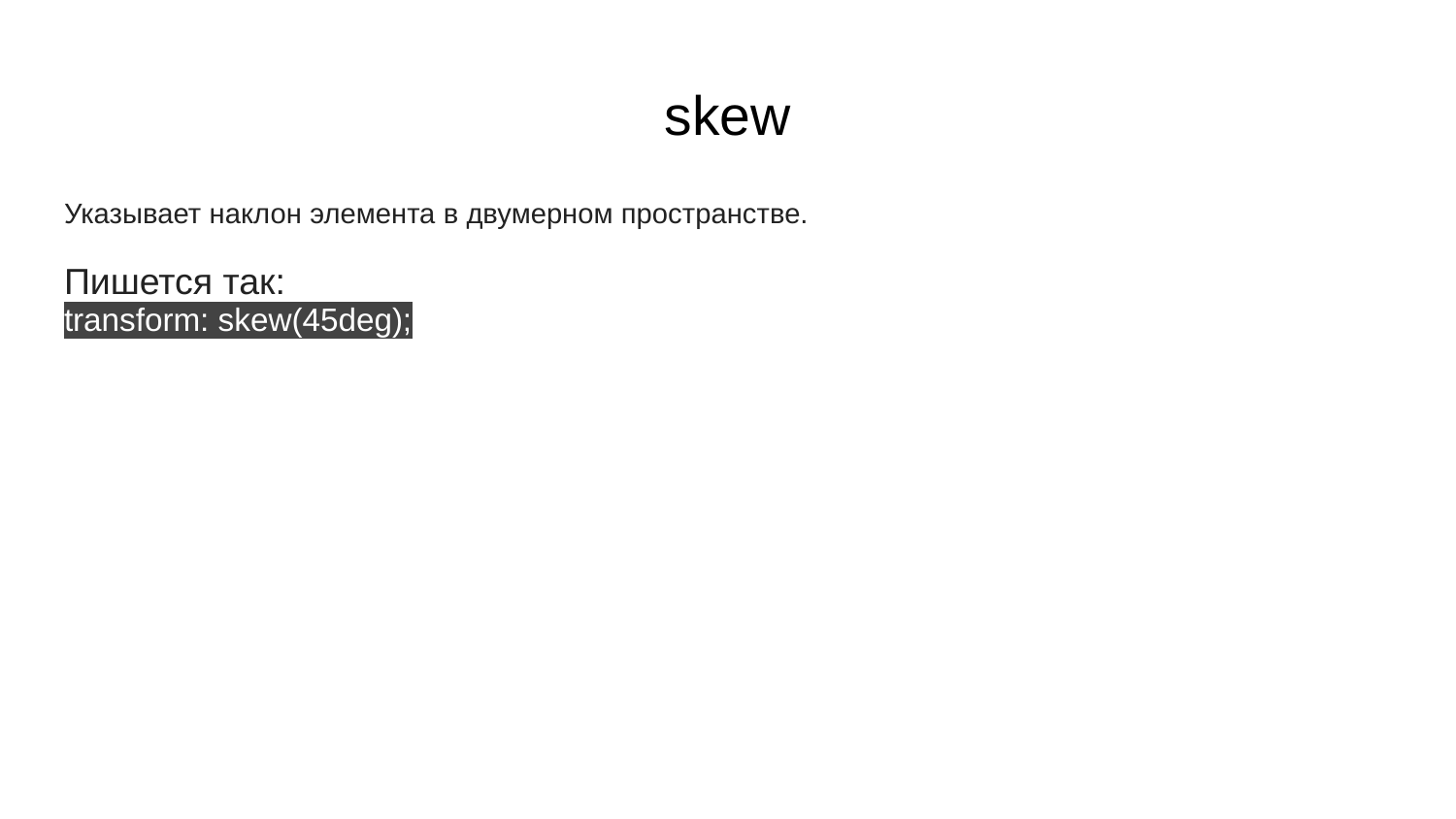

# skew
Указывает наклон элемента в двумерном пространстве.

Пишется так:
transform: skew(45deg);